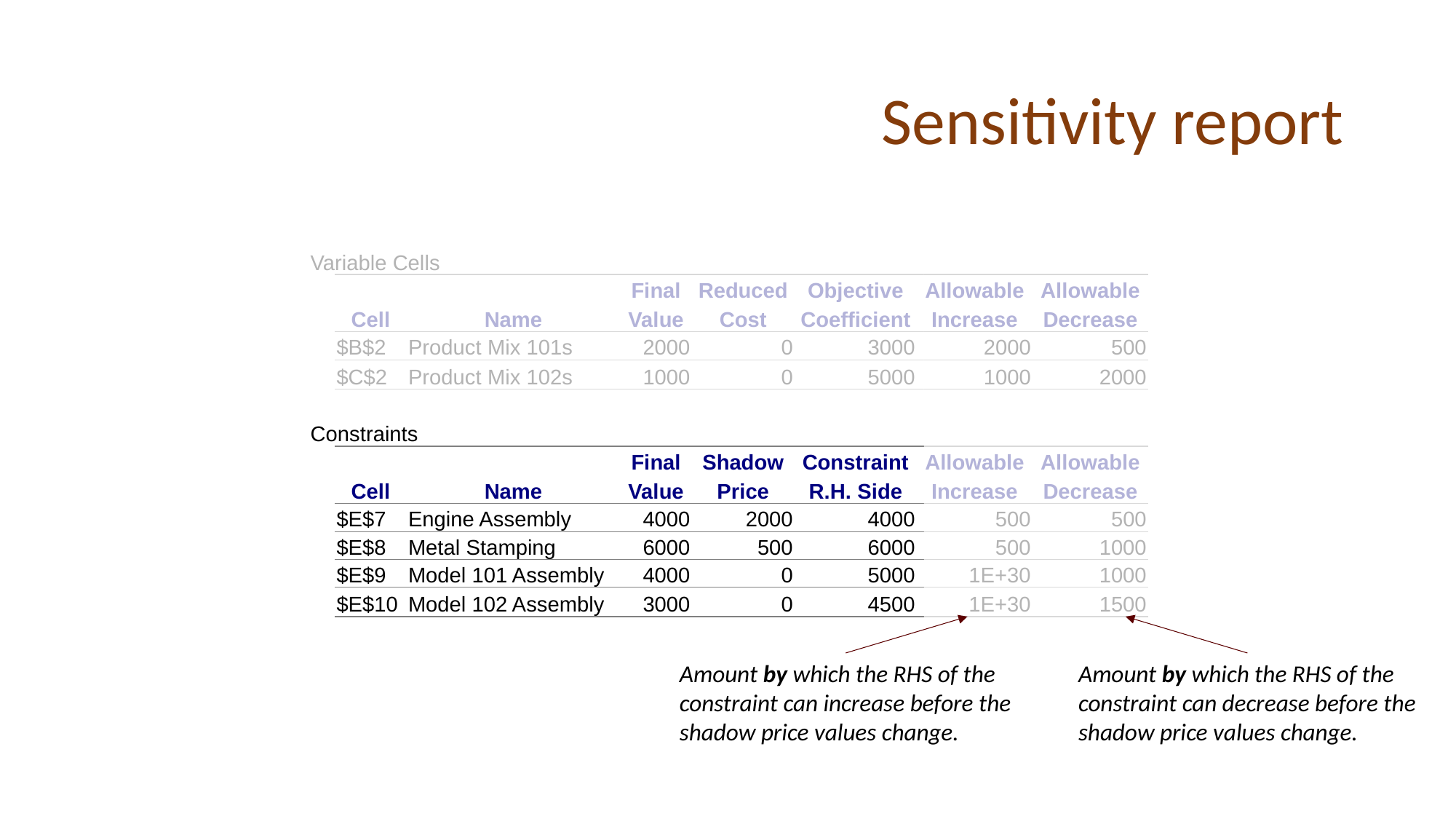

# Sensitivity report

|  |  |  |  |  |  |  |  |
| --- | --- | --- | --- | --- | --- | --- | --- |
| Variable Cells |  |  |  |  |  |  |  |
|  |  |  | Final | Reduced | Objective | Allowable | Allowable |
|  | Cell | Name | Value | Cost | Coefficient | Increase | Decrease |
|  | $B$2 | Product Mix 101s | 2000 | 0 | 3000 | 2000 | 500 |
|  | $C$2 | Product Mix 102s | 1000 | 0 | 5000 | 1000 | 2000 |
|  |  |  |  |  |  |  |  |
| Constraints |  |  |  |  |  |  |  |
|  |  |  | Final | Shadow | Constraint | Allowable | Allowable |
|  | Cell | Name | Value | Price | R.H. Side | Increase | Decrease |
|  | $E$7 | Engine Assembly | 4000 | 2000 | 4000 | 500 | 500 |
|  | $E$8 | Metal Stamping | 6000 | 500 | 6000 | 500 | 1000 |
|  | $E$9 | Model 101 Assembly | 4000 | 0 | 5000 | 1E+30 | 1000 |
|  | $E$10 | Model 102 Assembly | 3000 | 0 | 4500 | 1E+30 | 1500 |

Amount by which the RHS of the
constraint can increase before the
shadow price values change.
Amount by which the RHS of the
constraint can decrease before the
shadow price values change.